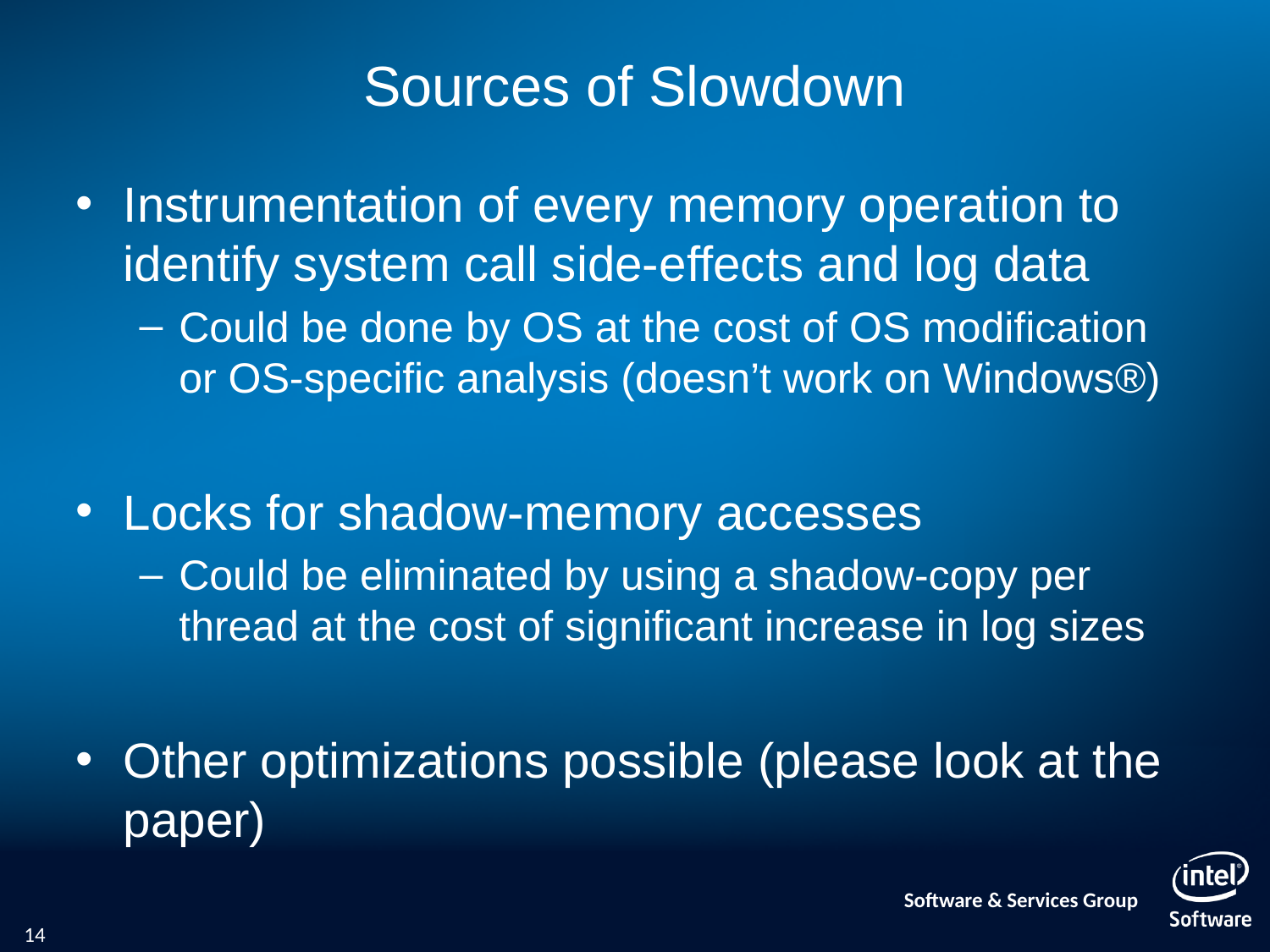

# Sources of Slowdown
Instrumentation of every memory operation to identify system call side-effects and log data
Could be done by OS at the cost of OS modification or OS-specific analysis (doesn’t work on Windows®)

Locks for shadow-memory accesses
Could be eliminated by using a shadow-copy per thread at the cost of significant increase in log sizes

Other optimizations possible (please look at the paper)

14